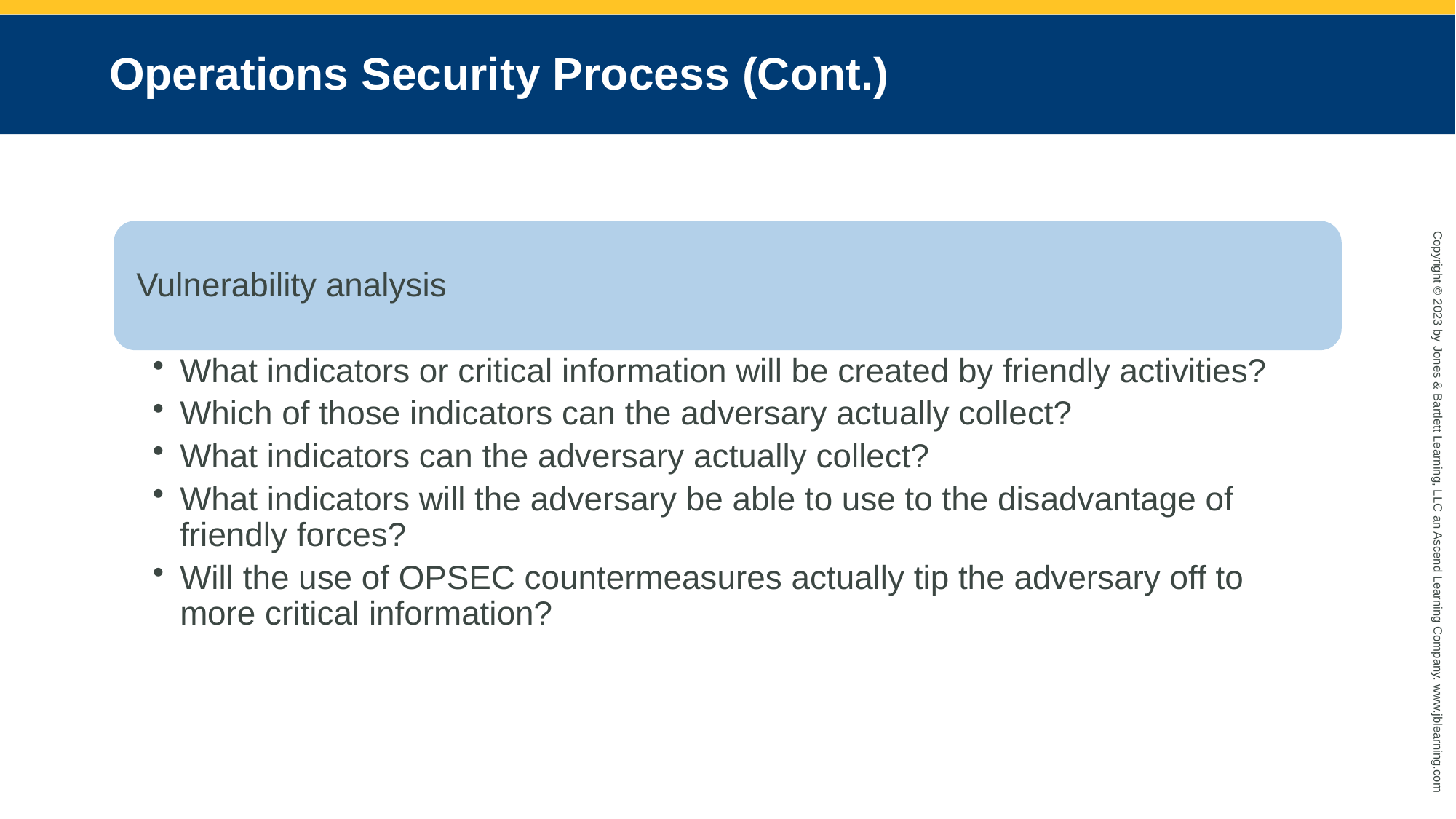

# Operations Security Process (Cont.)
Vulnerability analysis
What indicators or critical information will be created by friendly activities?
Which of those indicators can the adversary actually collect?
What indicators can the adversary actually collect?
What indicators will the adversary be able to use to the disadvantage of friendly forces?
Will the use of OPSEC countermeasures actually tip the adversary off to more critical information?